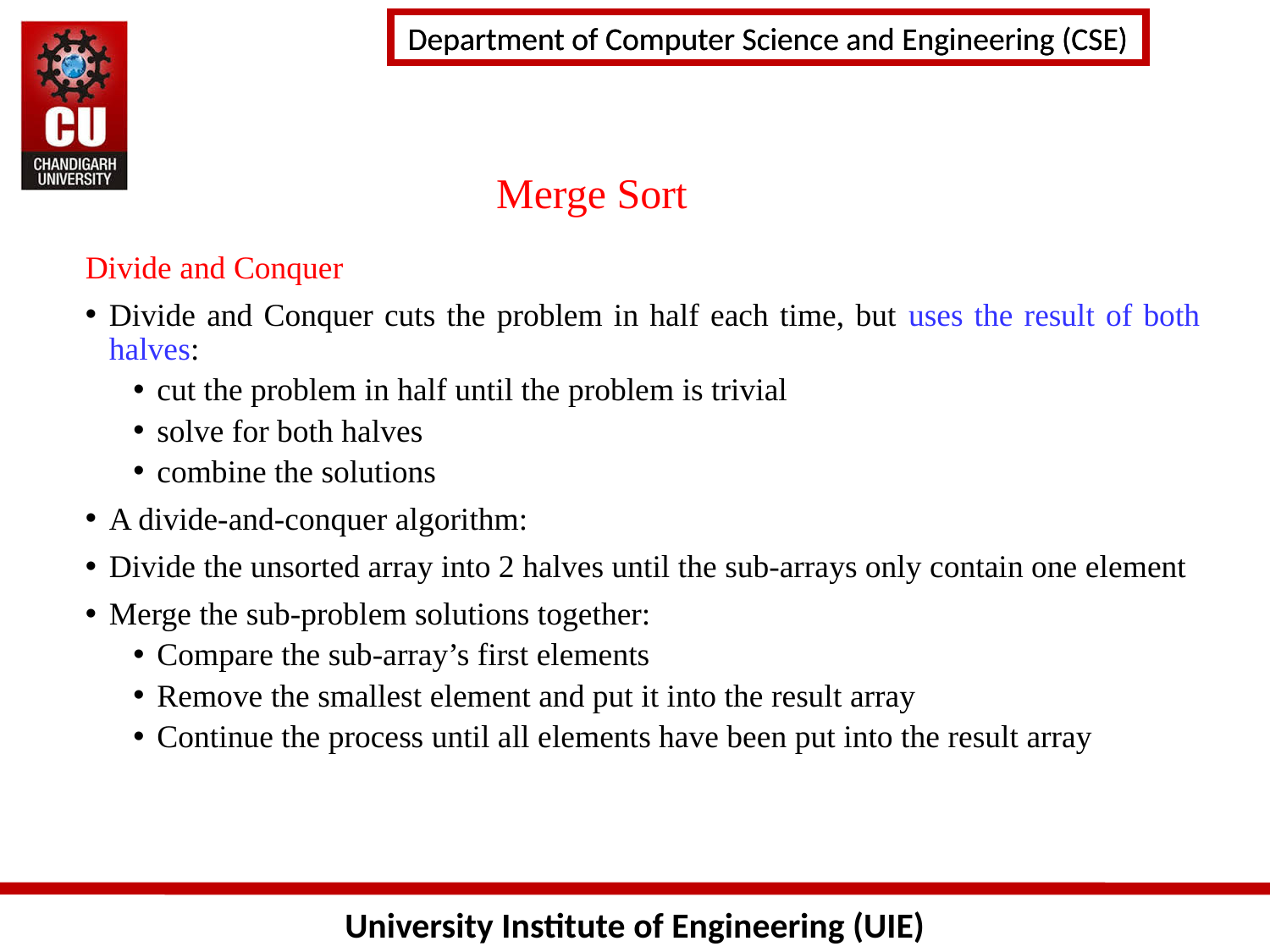

# Merge Sort
Divide and Conquer
Divide and Conquer cuts the problem in half each time, but uses the result of both halves:
cut the problem in half until the problem is trivial
solve for both halves
combine the solutions
A divide-and-conquer algorithm:
Divide the unsorted array into 2 halves until the sub-arrays only contain one element
Merge the sub-problem solutions together:
Compare the sub-array’s first elements
Remove the smallest element and put it into the result array
Continue the process until all elements have been put into the result array

16